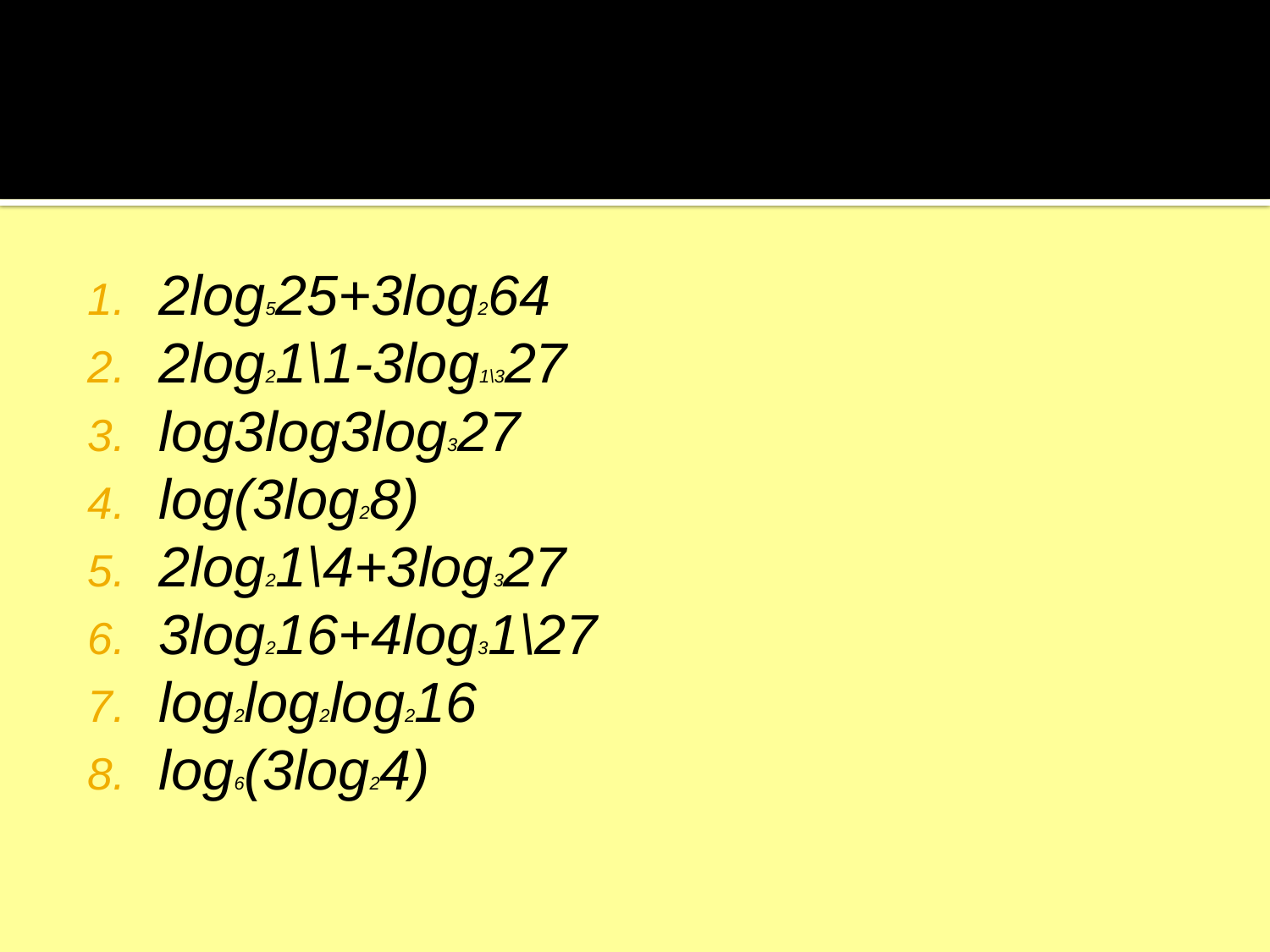

2log525+3log264
2log21\1-3log1\327
log3log3log327
log(3log28)
2log21\4+3log327
3log216+4log31\27
log2log2log216
log6(3log24)